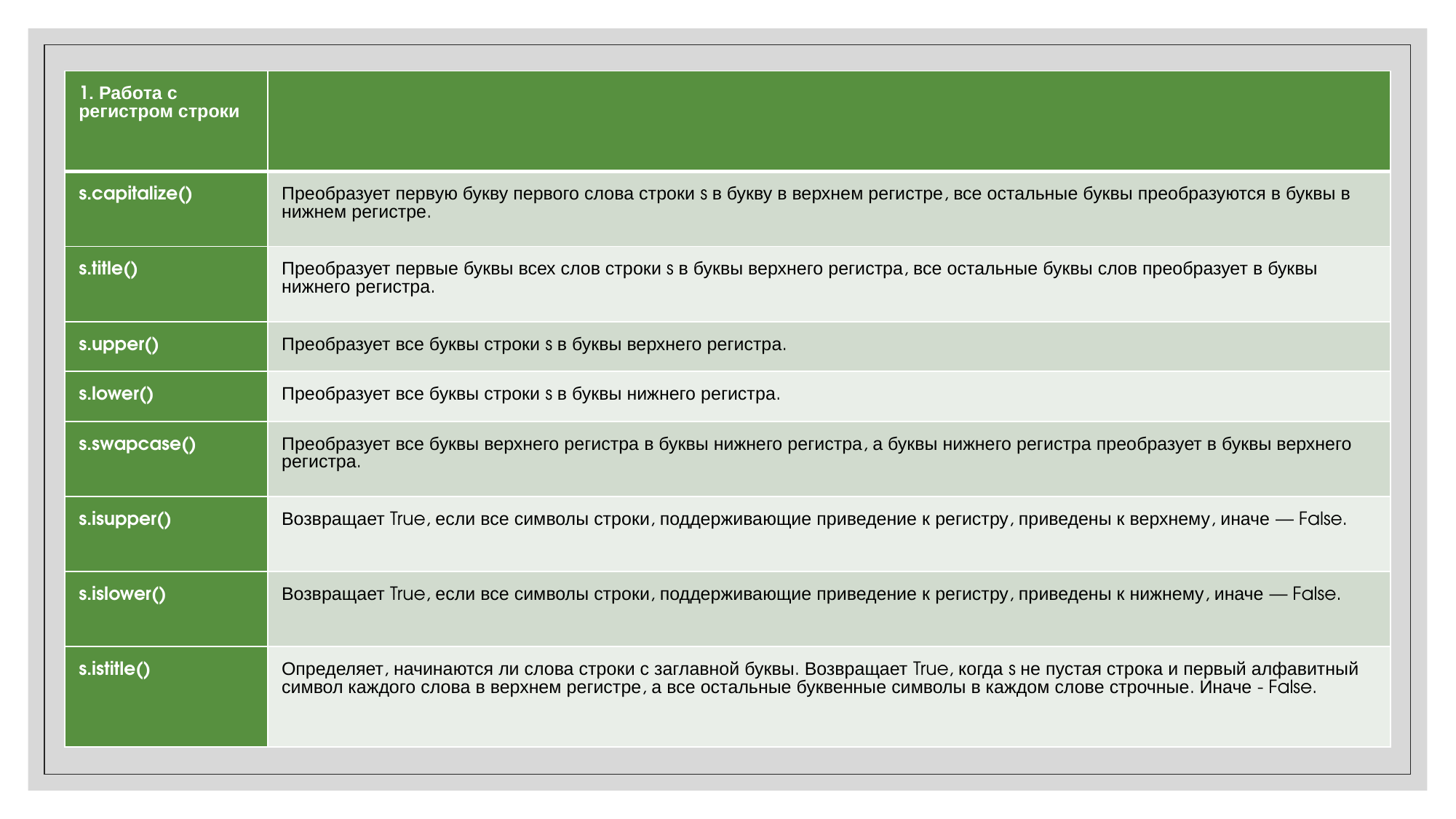

| 1. Работа с регистром строки |  |
| --- | --- |
| s.capitalize() | Преобразует первую букву первого слова строки s в букву в верхнем регистре, все остальные буквы преобразуются в буквы в нижнем регистре. |
| s.title() | Преобразует первые буквы всех слов строки s в буквы верхнего регистра, все остальные буквы слов преобразует в буквы нижнего регистра. |
| s.upper() | Преобразует все буквы строки s в буквы верхнего регистра. |
| s.lower() | Преобразует все буквы строки s в буквы нижнего регистра. |
| s.swapcase() | Преобразует все буквы верхнего регистра в буквы нижнего регистра, а буквы нижнего регистра преобразует в буквы верхнего регистра. |
| s.isupper() | Возвращает True, если все символы строки, поддерживающие приведение к регистру, приведены к верхнему, иначе — False. |
| s.islower() | Возвращает True, если все символы строки, поддерживающие приведение к регистру, приведены к нижнему, иначе — False. |
| s.istitle() | Определяет, начинаются ли слова строки с заглавной буквы. Возвращает True, когда s не пустая строка и первый алфавитный символ каждого слова в верхнем регистре, а все остальные буквенные символы в каждом слове строчные. Иначе - False. |